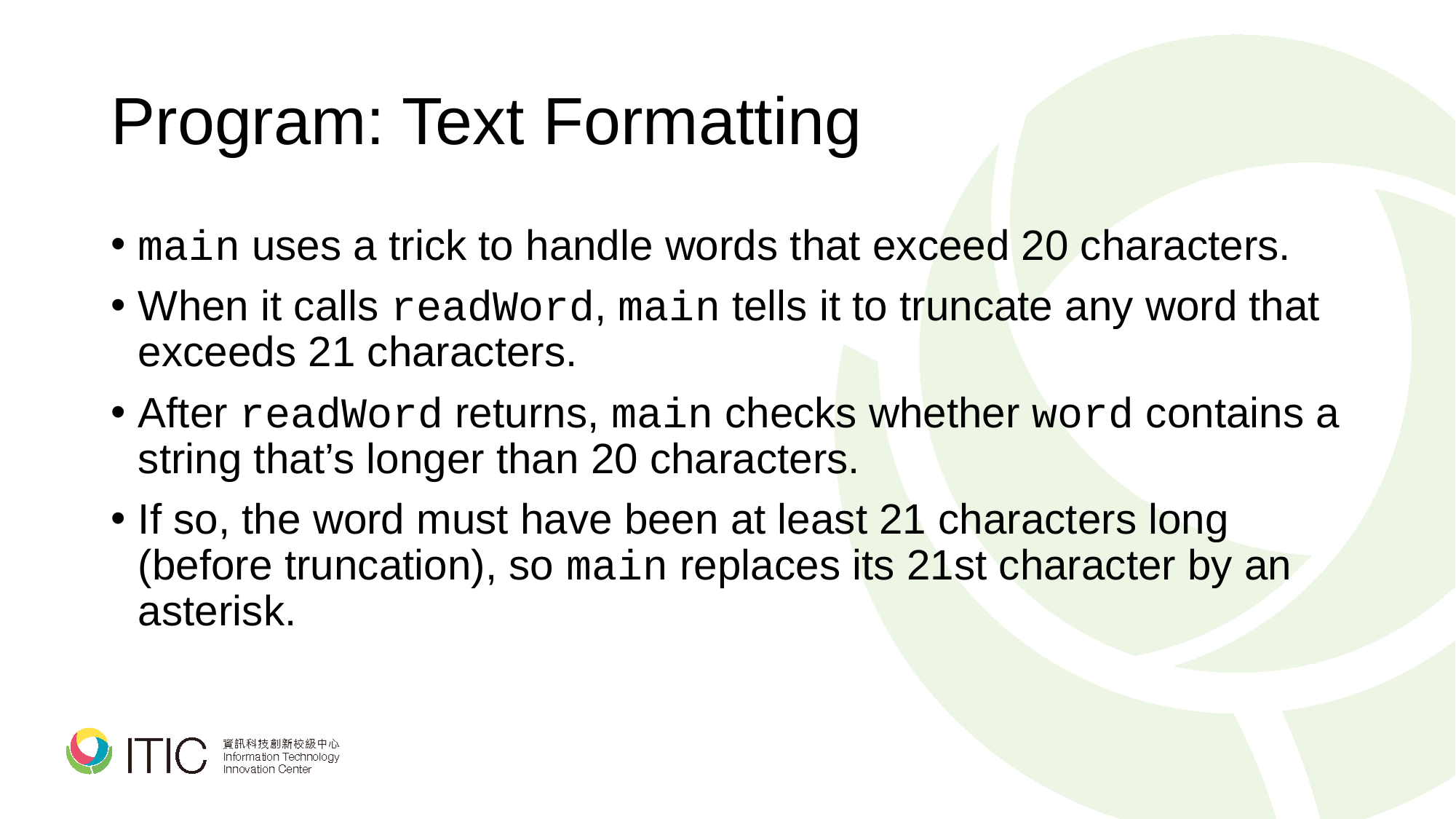

# Program: Text Formatting
main uses a trick to handle words that exceed 20 characters.
When it calls readWord, main tells it to truncate any word that exceeds 21 characters.
After readWord returns, main checks whether word contains a string that’s longer than 20 characters.
If so, the word must have been at least 21 characters long (before truncation), so main replaces its 21st character by an asterisk.